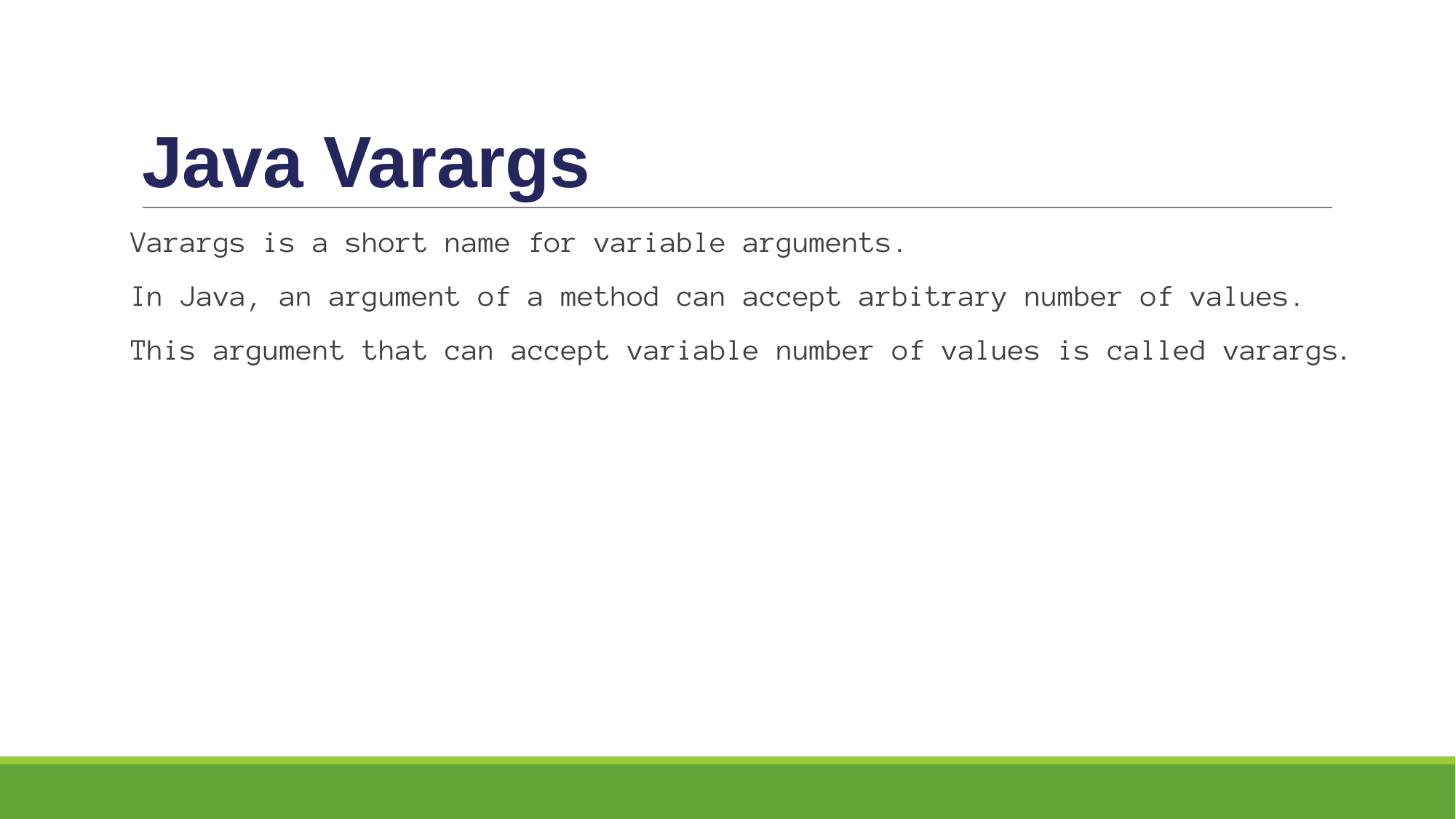

# Java Varargs
Varargs is a short name for variable arguments.
In Java, an argument of a method can accept arbitrary number of values.
This argument that can accept variable number of values is called varargs.